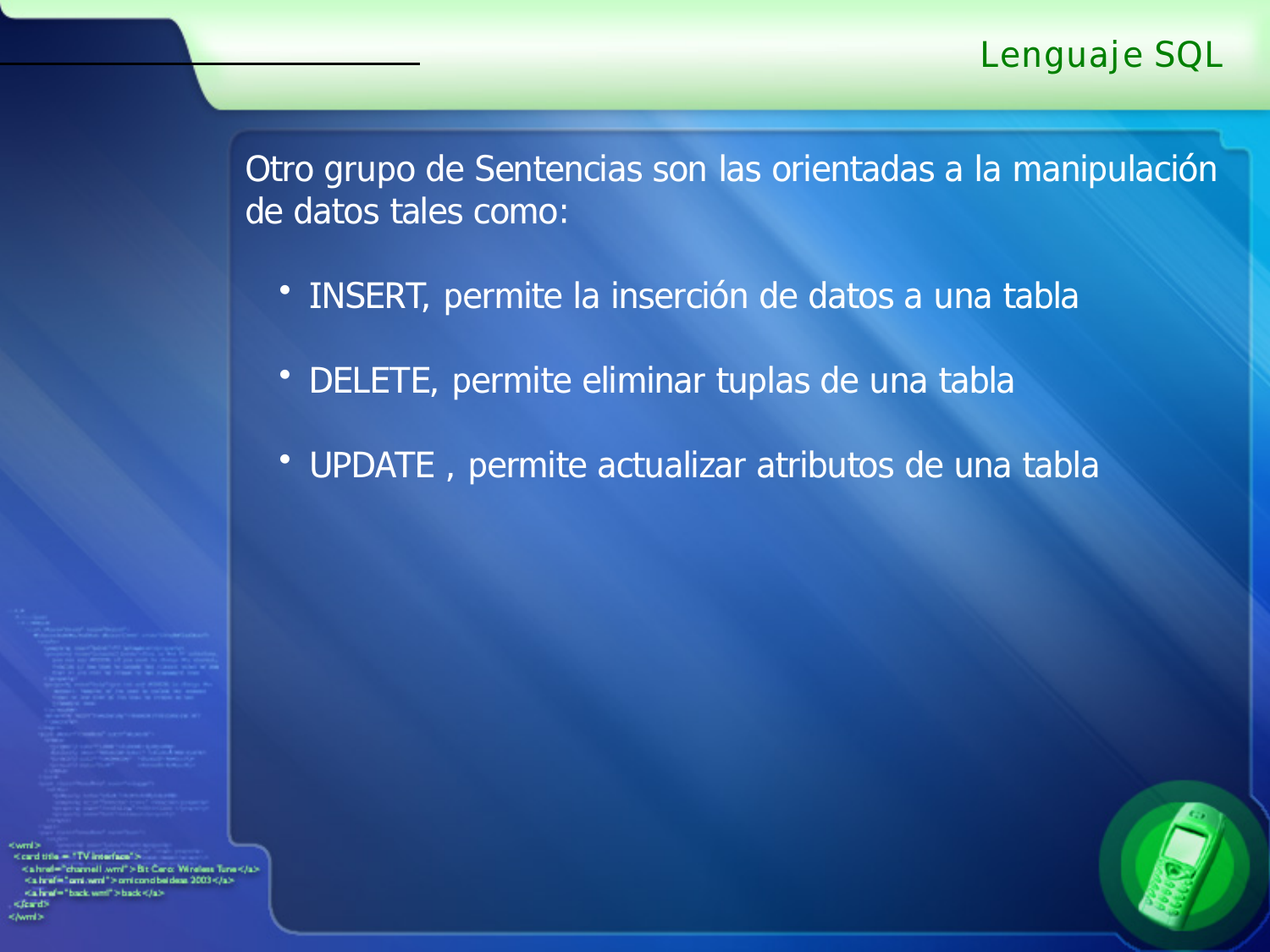

# Lenguaje SQL

Otro grupo de Sentencias son las orientadas a la manipulación de datos tales como:

INSERT, permite la inserción de datos a una tabla

DELETE, permite eliminar tuplas de una tabla

UPDATE , permite actualizar atributos de una tabla